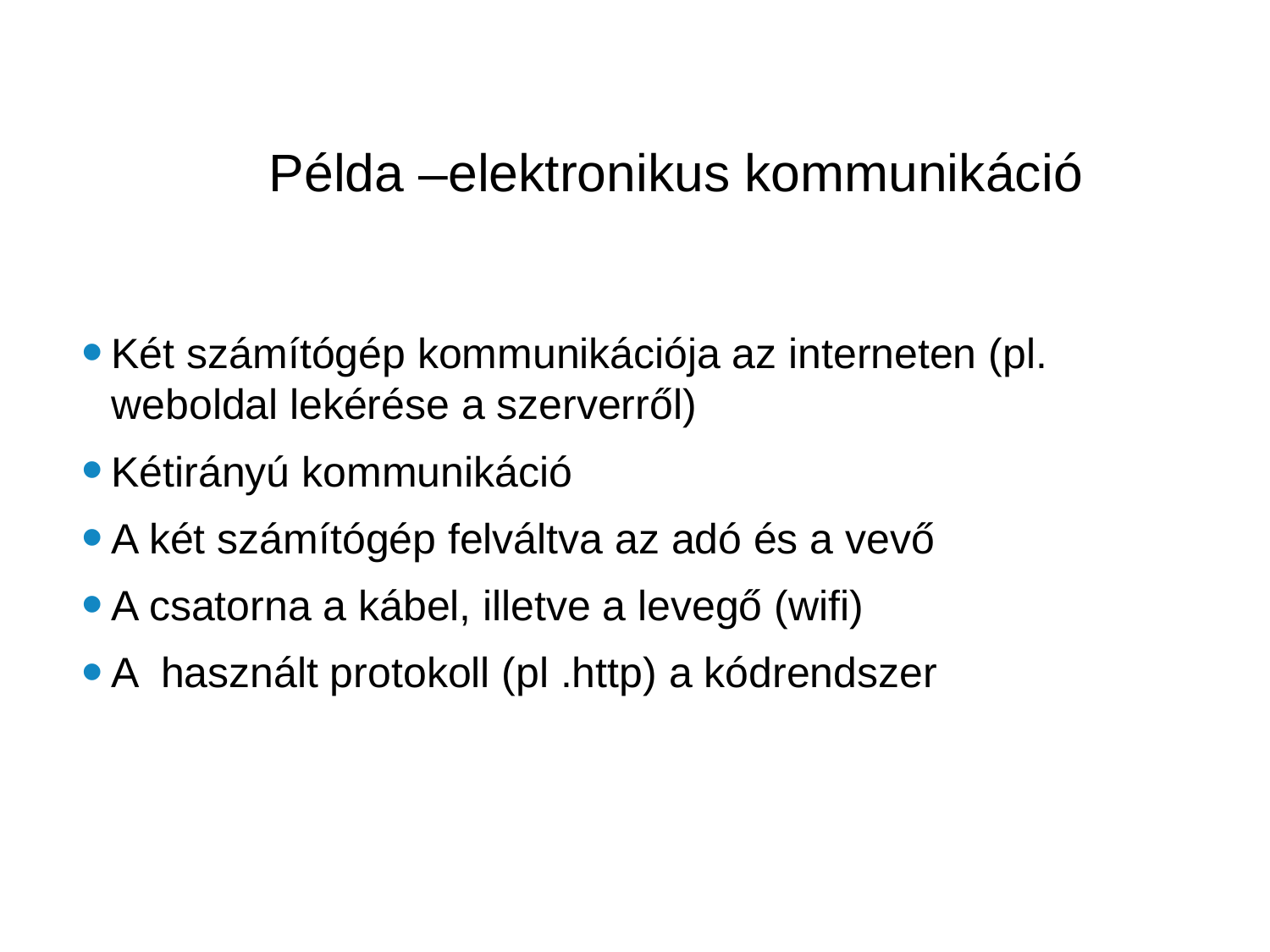

# Példa –elektronikus kommunikáció
Két számítógép kommunikációja az interneten (pl. weboldal lekérése a szerverről)
Kétirányú kommunikáció
A két számítógép felváltva az adó és a vevő
A csatorna a kábel, illetve a levegő (wifi)
A  használt protokoll (pl .http) a kódrendszer